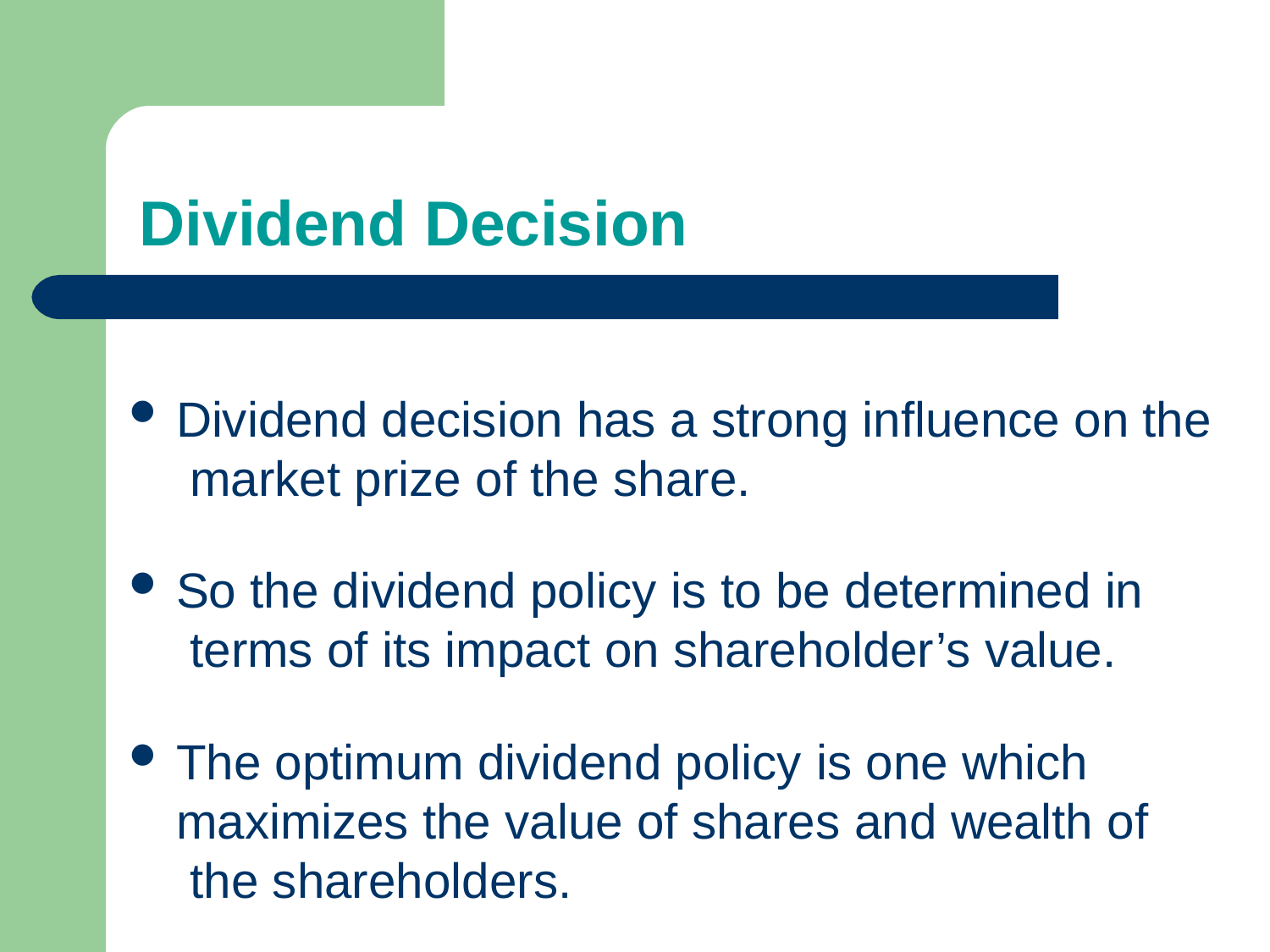

# Dividend Decision
Dividend decision has a strong influence on the  market prize of the share.

So the dividend policy is to be determined in  terms of its impact on shareholder’s value.

The optimum dividend policy is one which  maximizes the value of shares and wealth of  the shareholders.